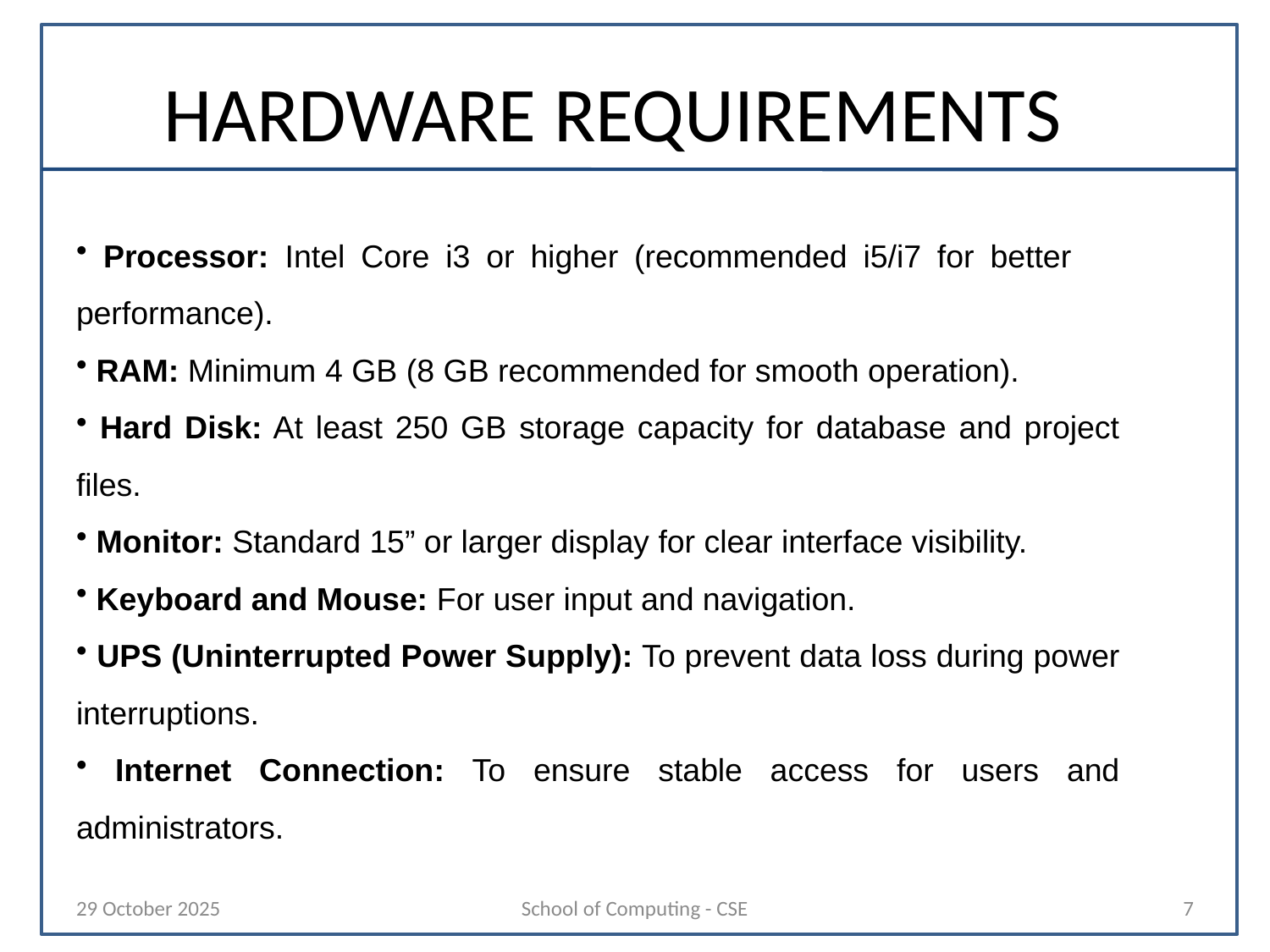

# HARDWARE REQUIREMENTS
 Processor: Intel Core i3 or higher (recommended i5/i7 for better    performance).
 RAM: Minimum 4 GB (8 GB recommended for smooth operation).
 Hard Disk: At least 250 GB storage capacity for database and project files.
 Monitor: Standard 15” or larger display for clear interface visibility.
 Keyboard and Mouse: For user input and navigation.
 UPS (Uninterrupted Power Supply): To prevent data loss during power interruptions.
 Internet Connection: To ensure stable access for users and administrators.
29 October 2025
School of Computing - CSE
7